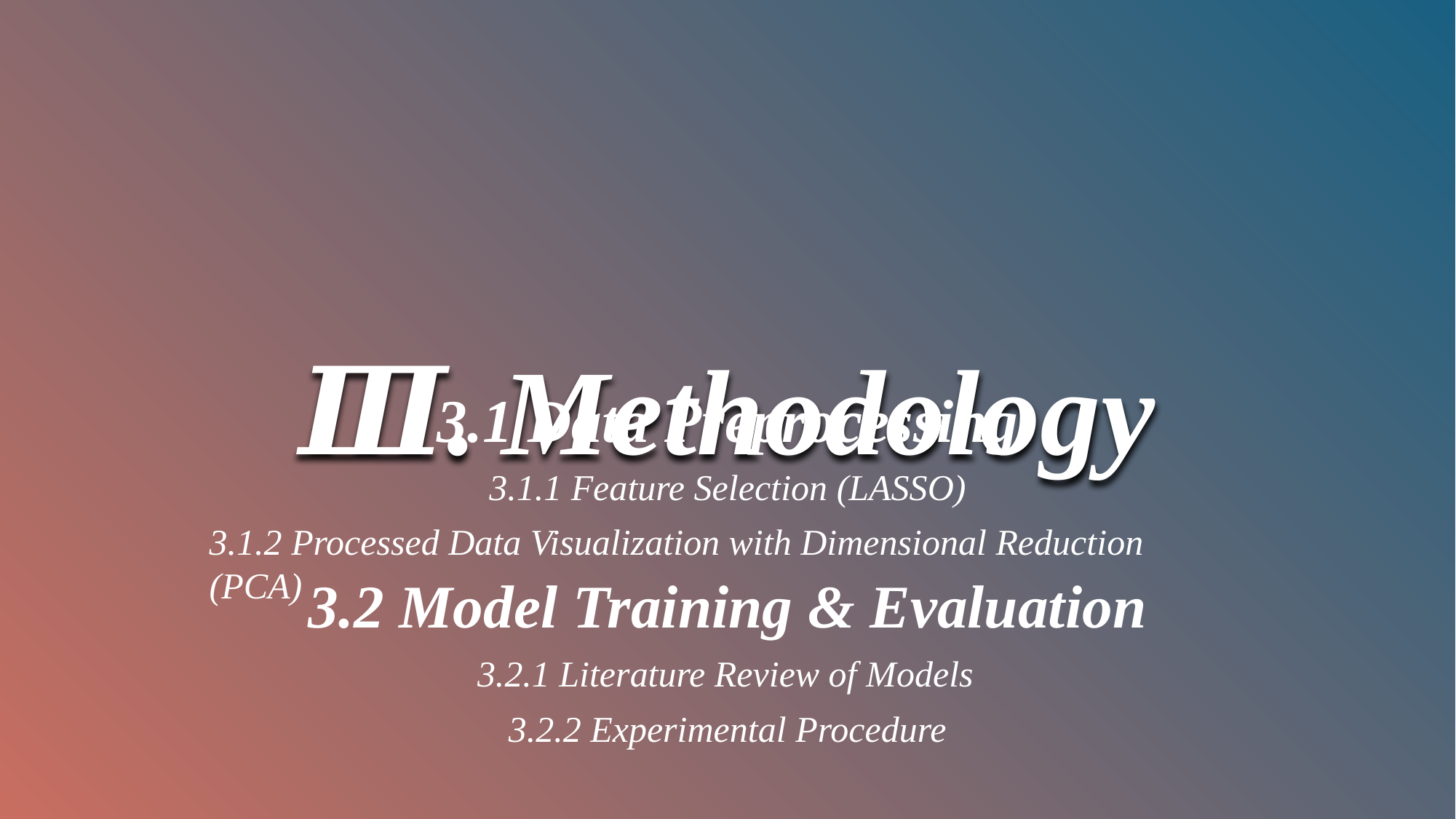

Ⅲ. Methodology
3.1 Data Preprocessing
3.1.1 Feature Selection (LASSO)
3.1.2 Processed Data Visualization with Dimensional Reduction (PCA)
3.2 Model Training & Evaluation
3.2.1 Literature Review of Models
3.2.2 Experimental Procedure